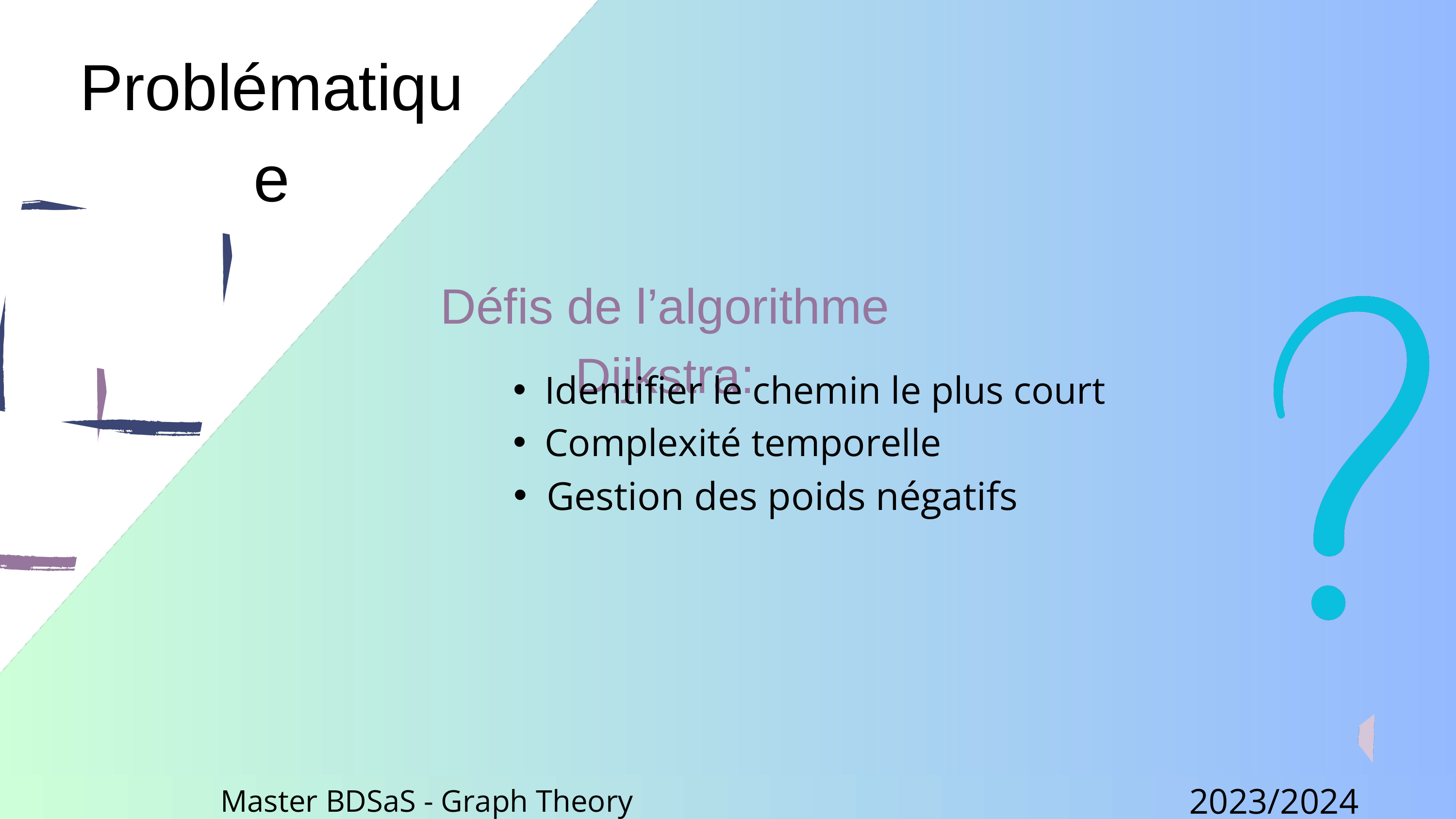

Problématique

Défis de l’algorithme Dijkstra:

Identifier le chemin le plus court
Complexité temporelle
Gestion des poids négatifs

2023/2024

Master BDSaS - Graph Theory